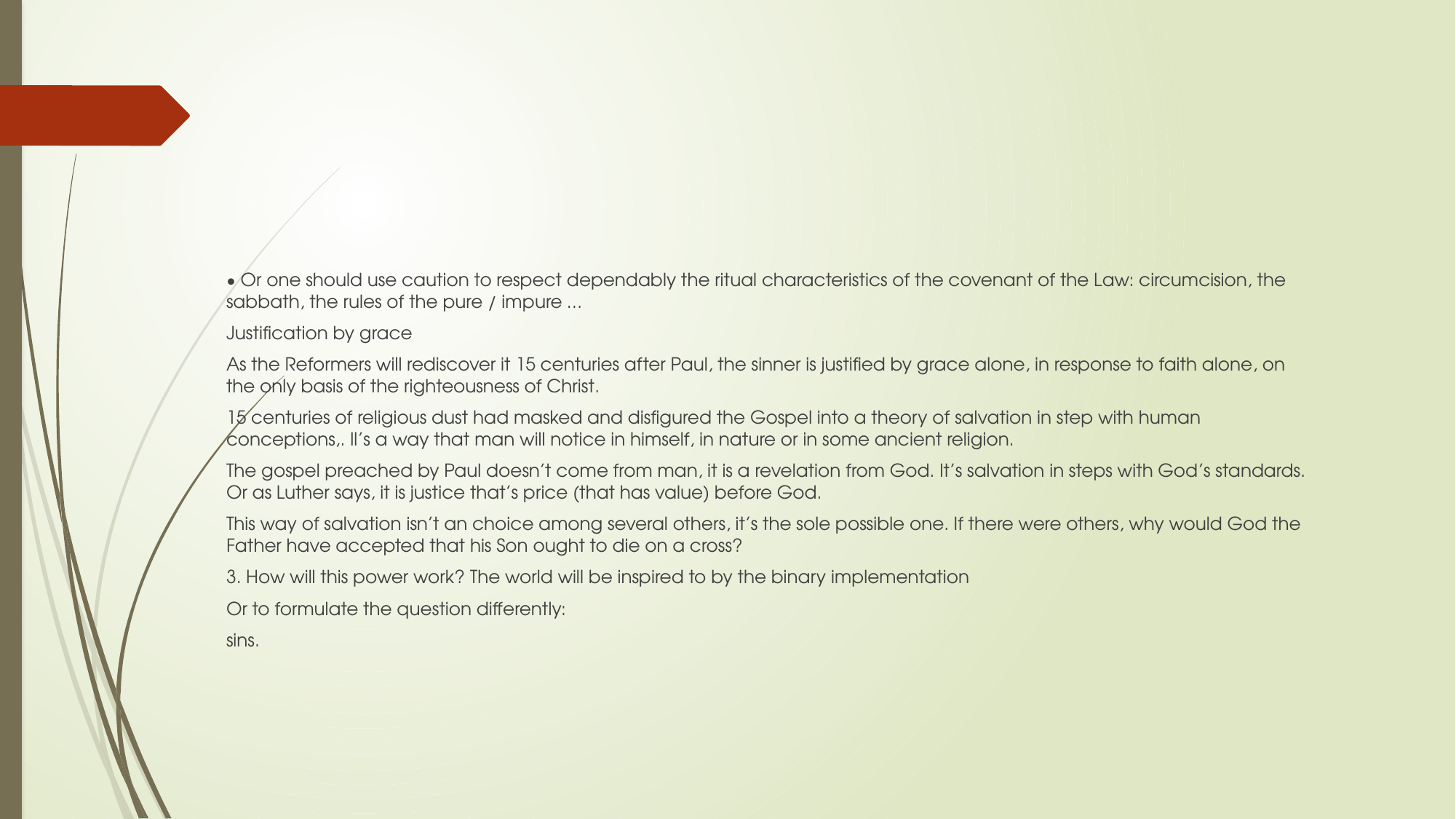

#
• Or one should use caution to respect dependably the ritual characteristics of the covenant of the Law: circumcision, the sabbath, the rules of the pure / impure …
Justification by grace
As the Reformers will rediscover it 15 centuries after Paul, the sinner is justified by grace alone, in response to faith alone, on the only basis of the righteousness of Christ.
15 centuries of religious dust had masked and disfigured the Gospel into a theory of salvation in step with human conceptions,. Il’s a way that man will notice in himself, in nature or in some ancient religion.
The gospel preached by Paul doesn’t come from man, it is a revelation from God. It’s salvation in steps with God’s standards. Or as Luther says, it is justice that’s price (that has value) before God.
This way of salvation isn’t an choice among several others, it’s the sole possible one. If there were others, why would God the Father have accepted that his Son ought to die on a cross?
3. How will this power work? The world will be inspired to by the binary implementation
Or to formulate the question differently:
sins.